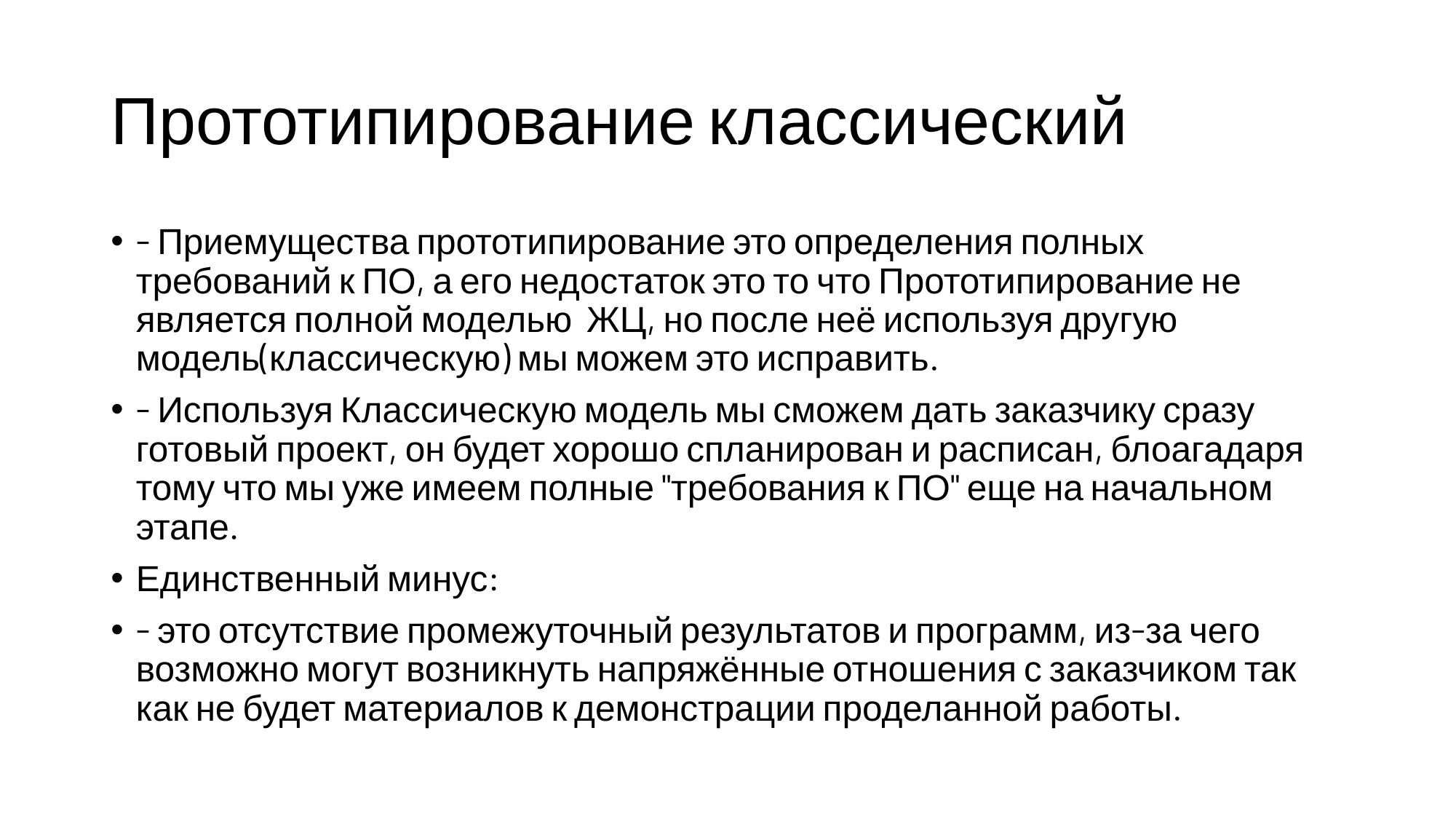

# Прототипирование классический
- Приемущества прототипирование это определения полных требований к ПО, а его недостаток это то что Прототипирование не является полной моделью  ЖЦ, но после неё используя другую модель(классическую) мы можем это исправить.
- Используя Классическую модель мы сможем дать заказчику сразу готовый проект, он будет хорошо спланирован и расписан, блоагадаря тому что мы уже имеем полные "требования к ПО" еще на начальном этапе.
Единственный минус:
- это отсутствие промежуточный результатов и программ, из-за чего возможно могут возникнуть напряжённые отношения с заказчиком так как не будет материалов к демонстрации проделанной работы.